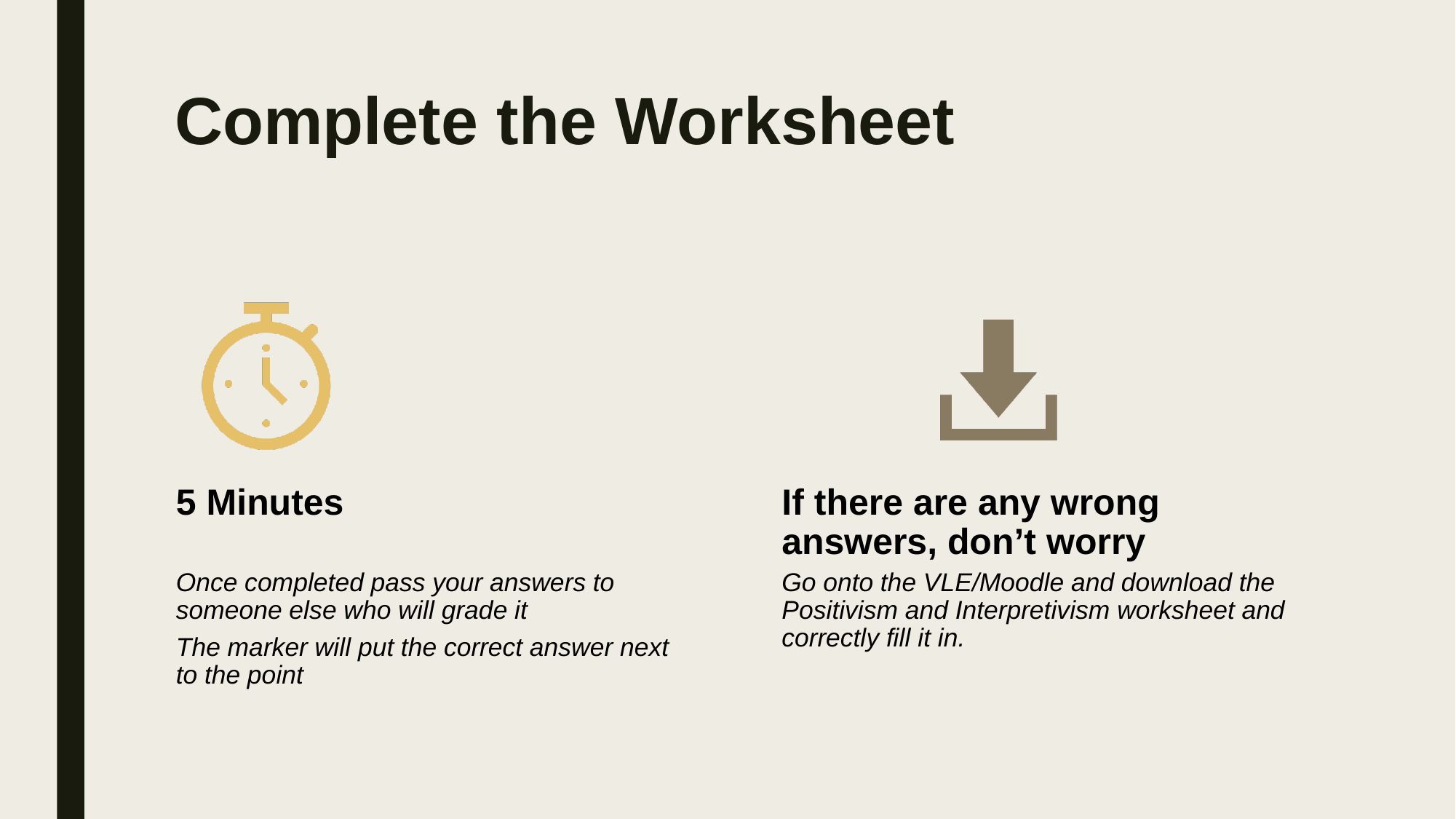

# Complete the Worksheet
5 Minutes
Once completed pass your answers to someone else who will grade it
The marker will put the correct answer next to the point
If there are any wrong answers, don’t worry
Go onto the VLE/Moodle and download the Positivism and Interpretivism worksheet and correctly fill it in.